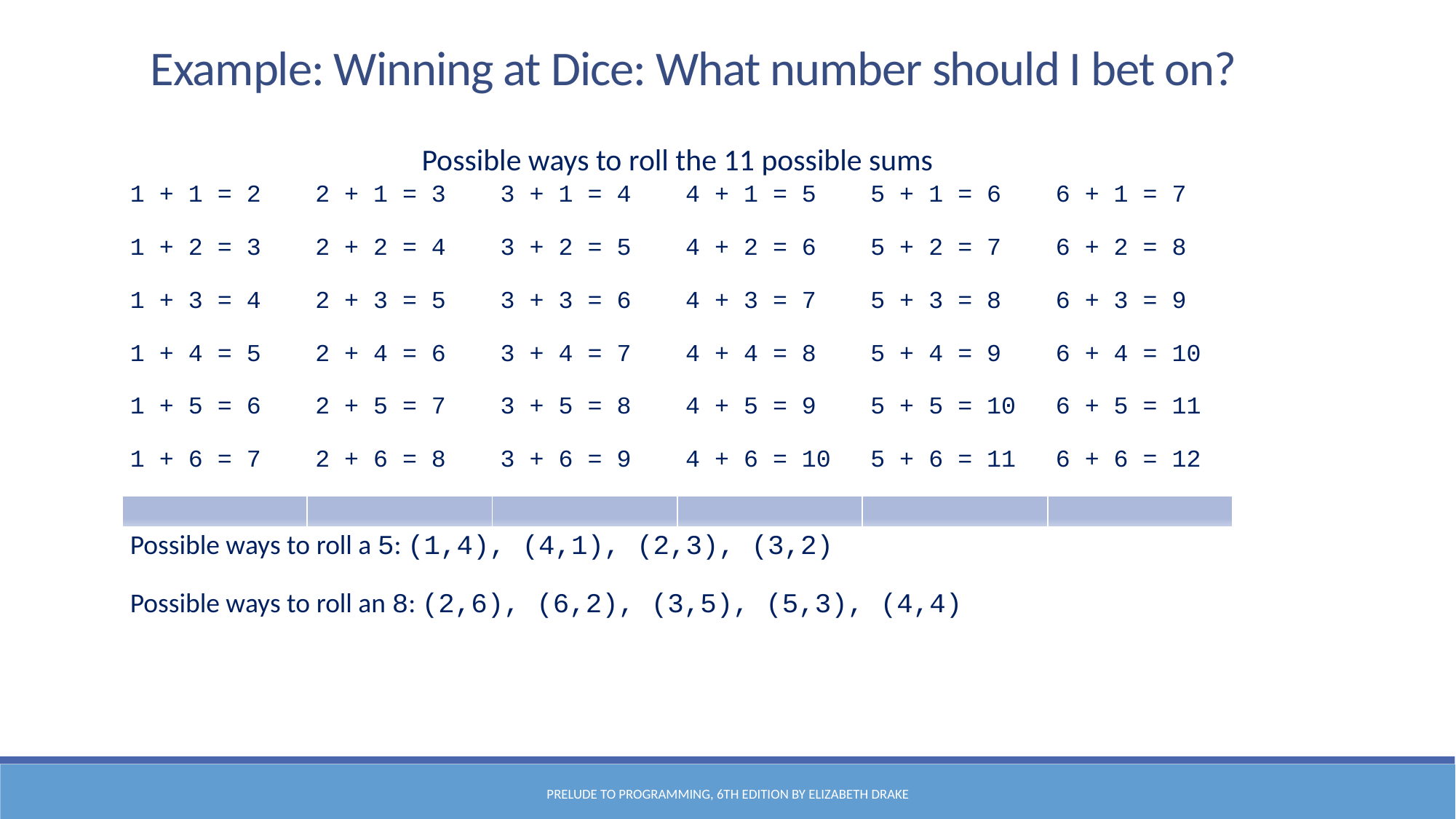

Example: Winning at Dice: What number should I bet on?
| Possible ways to roll the 11 possible sums |  |  |  |  |  |
| --- | --- | --- | --- | --- | --- |
| 1 + 1 = 2 | 2 + 1 = 3 | 3 + 1 = 4 | 4 + 1 = 5 | 5 + 1 = 6 | 6 + 1 = 7 |
| 1 + 2 = 3 | 2 + 2 = 4 | 3 + 2 = 5 | 4 + 2 = 6 | 5 + 2 = 7 | 6 + 2 = 8 |
| 1 + 3 = 4 | 2 + 3 = 5 | 3 + 3 = 6 | 4 + 3 = 7 | 5 + 3 = 8 | 6 + 3 = 9 |
| 1 + 4 = 5 | 2 + 4 = 6 | 3 + 4 = 7 | 4 + 4 = 8 | 5 + 4 = 9 | 6 + 4 = 10 |
| 1 + 5 = 6 | 2 + 5 = 7 | 3 + 5 = 8 | 4 + 5 = 9 | 5 + 5 = 10 | 6 + 5 = 11 |
| 1 + 6 = 7 | 2 + 6 = 8 | 3 + 6 = 9 | 4 + 6 = 10 | 5 + 6 = 11 | 6 + 6 = 12 |
|  |  |  |  |  |  |
| Possible ways to roll a 5: (1,4), (4,1), (2,3), (3,2) |  |  |  |  |  |
| Possible ways to roll an 8: (2,6), (6,2), (3,5), (5,3), (4,4) |  |  |  |  |  |
Prelude to Programming, 6th edition by Elizabeth Drake